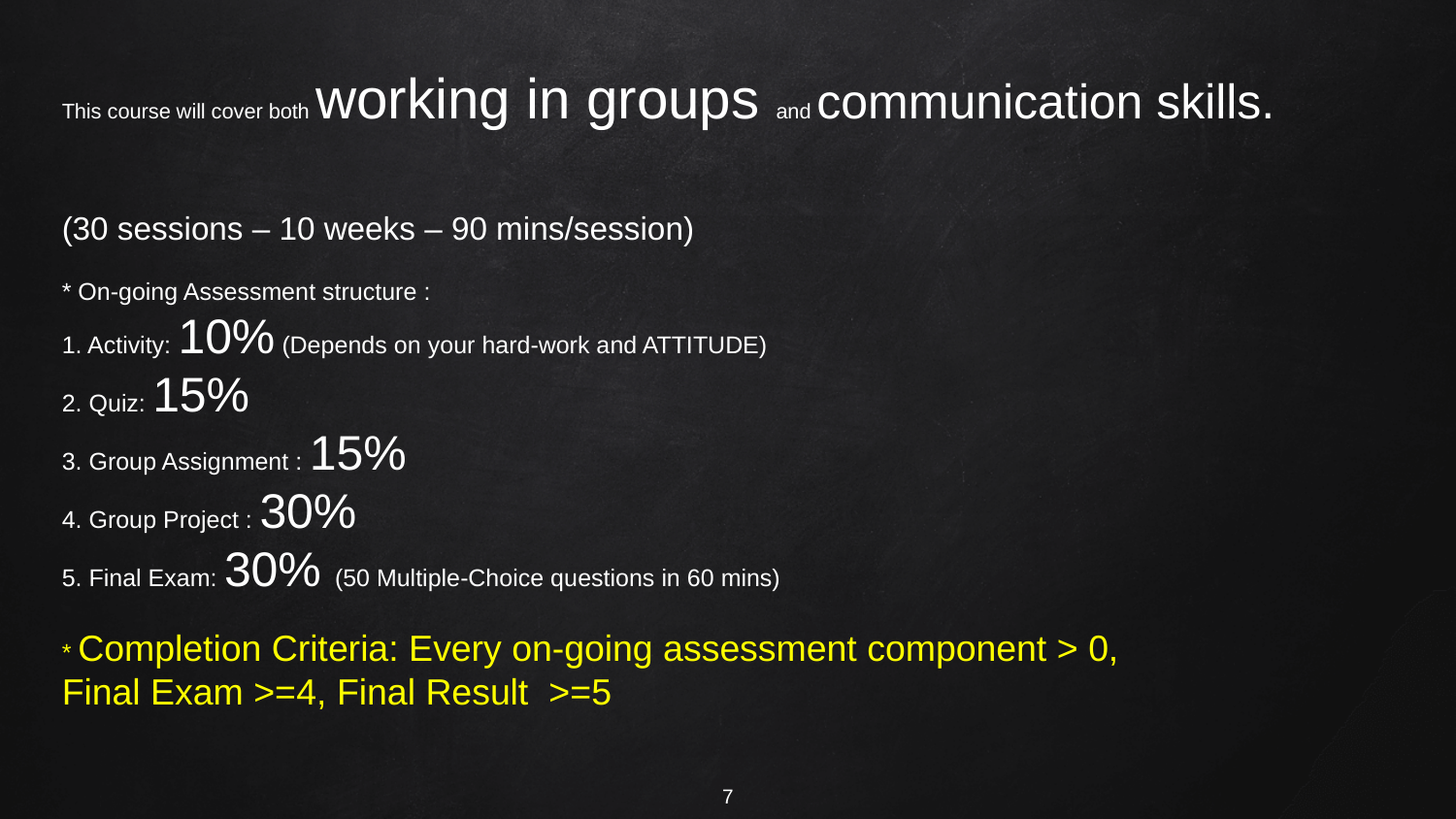

# This course will cover both working in groups and communication skills. (30 sessions – 10 weeks – 90 mins/session) * On-going Assessment structure : 1. Activity: 10% (Depends on your hard-work and ATTITUDE) 2. Quiz: 15% 3. Group Assignment : 15% 4. Group Project : 30% 5. Final Exam: 30% (50 Multiple-Choice questions in 60 mins) * Completion Criteria: Every on-going assessment component > 0, Final Exam >=4, Final Result  >=5
7